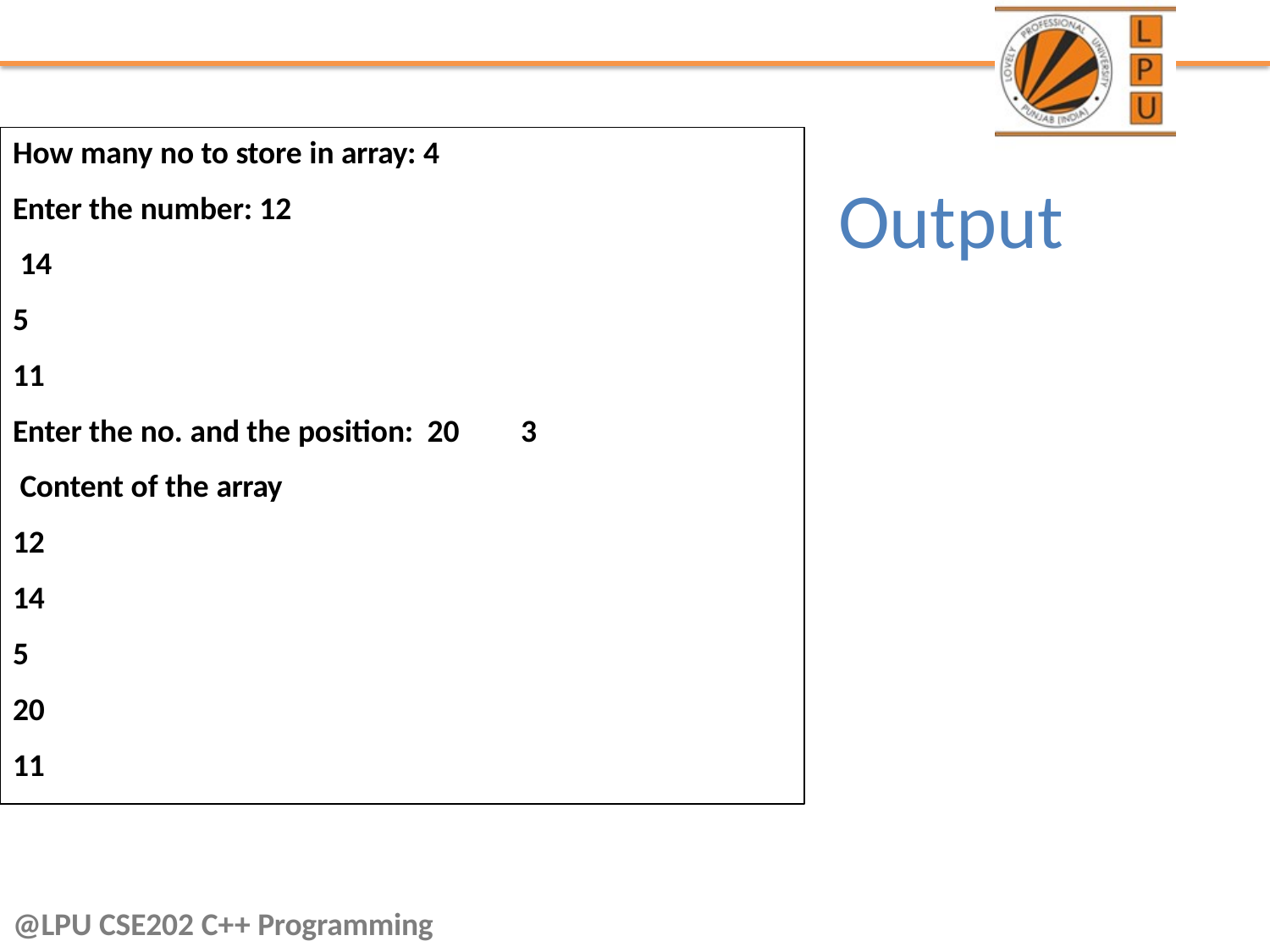

# How many no to store in array: 4
Enter the number: 12  14
5
11
Enter the no. and the position: 20  Content of the array
12
14
5
20
11
Output
3
@LPU CSE202 C++ Programming